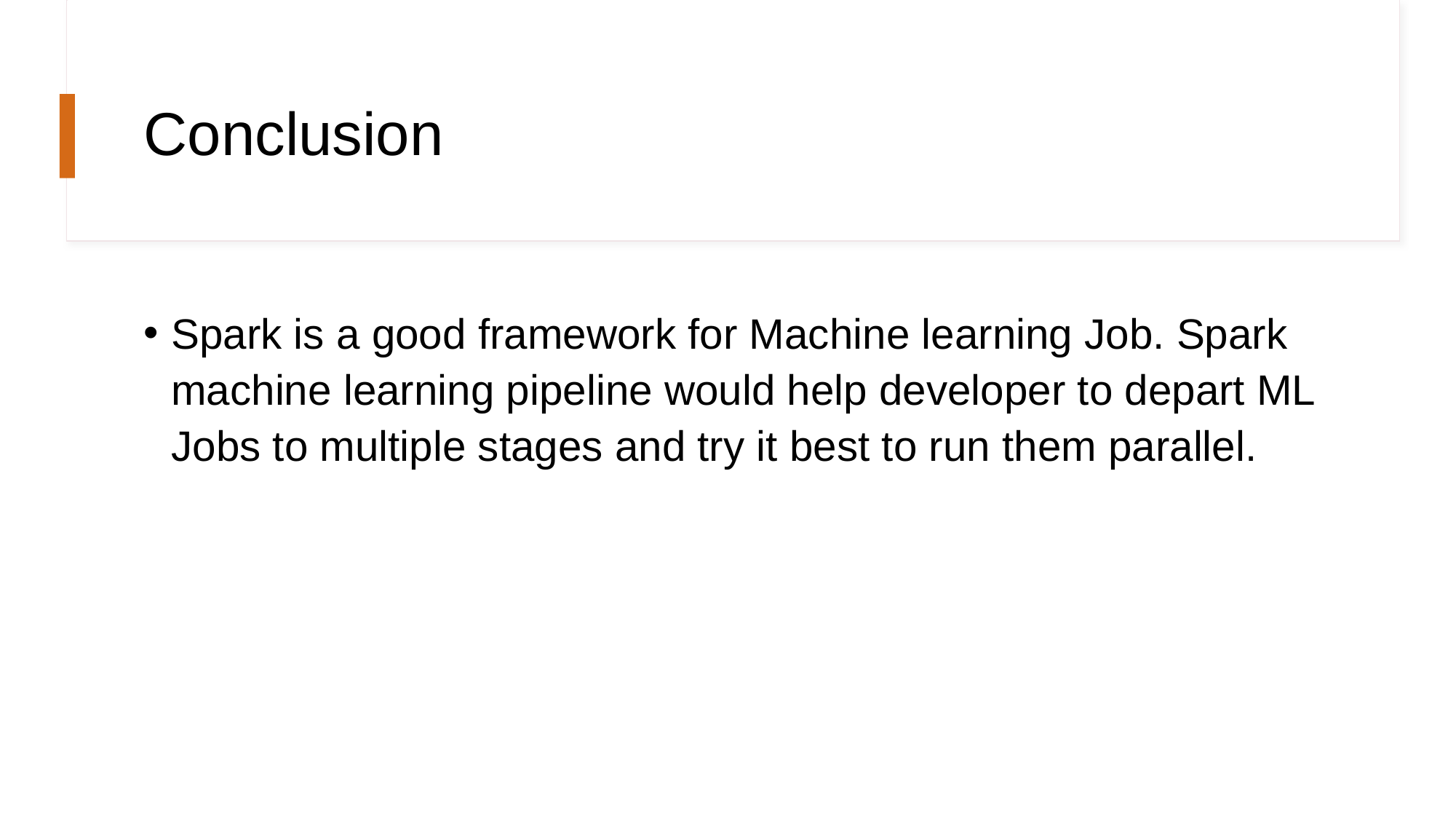

# Conclusion
Spark is a good framework for Machine learning Job. Spark machine learning pipeline would help developer to depart ML Jobs to multiple stages and try it best to run them parallel.